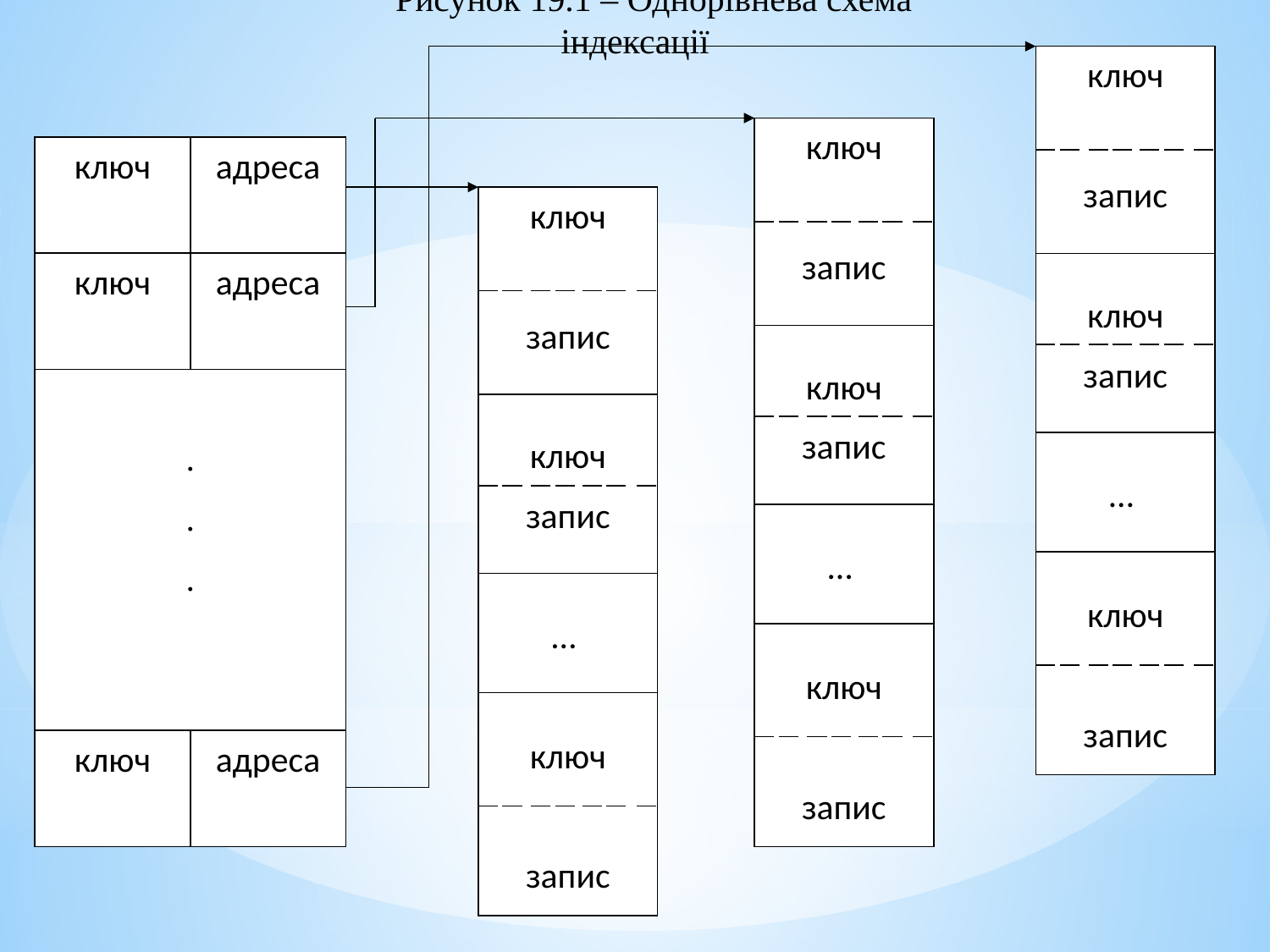

Рисунок 19.1 – Однорівнева схема індексації
ключ

запис

ключ
запис

…

ключ

запис
ключ

запис

ключ
запис

…

ключ

запис
ключ
адреса
ключ
адреса

ключ

адреса

.
.
.

ключ

запис

ключ
запис

…

ключ

запис